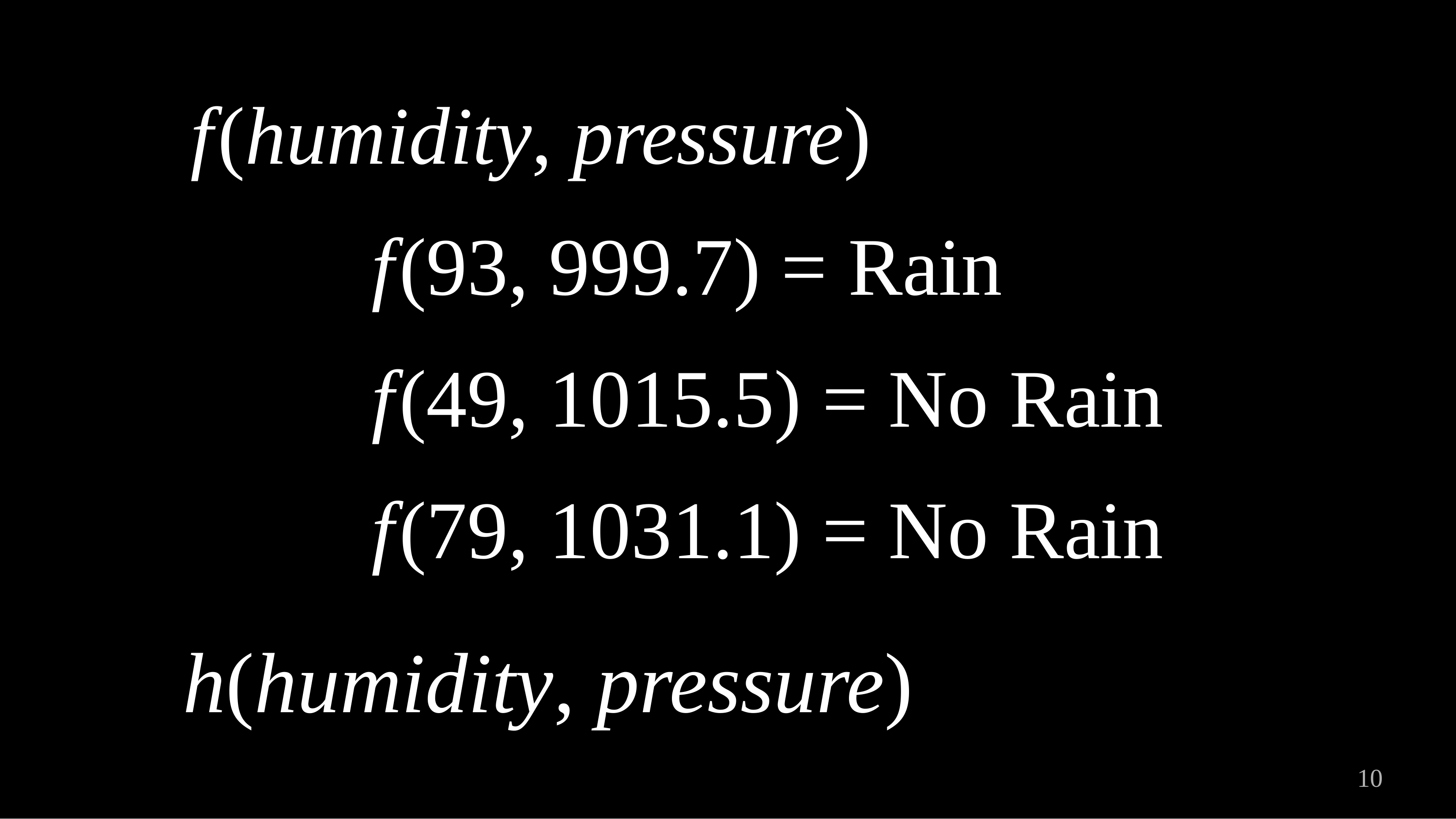

# f(humidity, pressure)
f(93, 999.7) = Rain
f(49, 1015.5) = No Rain
f(79, 1031.1) = No Rain
h(humidity, pressure)
10